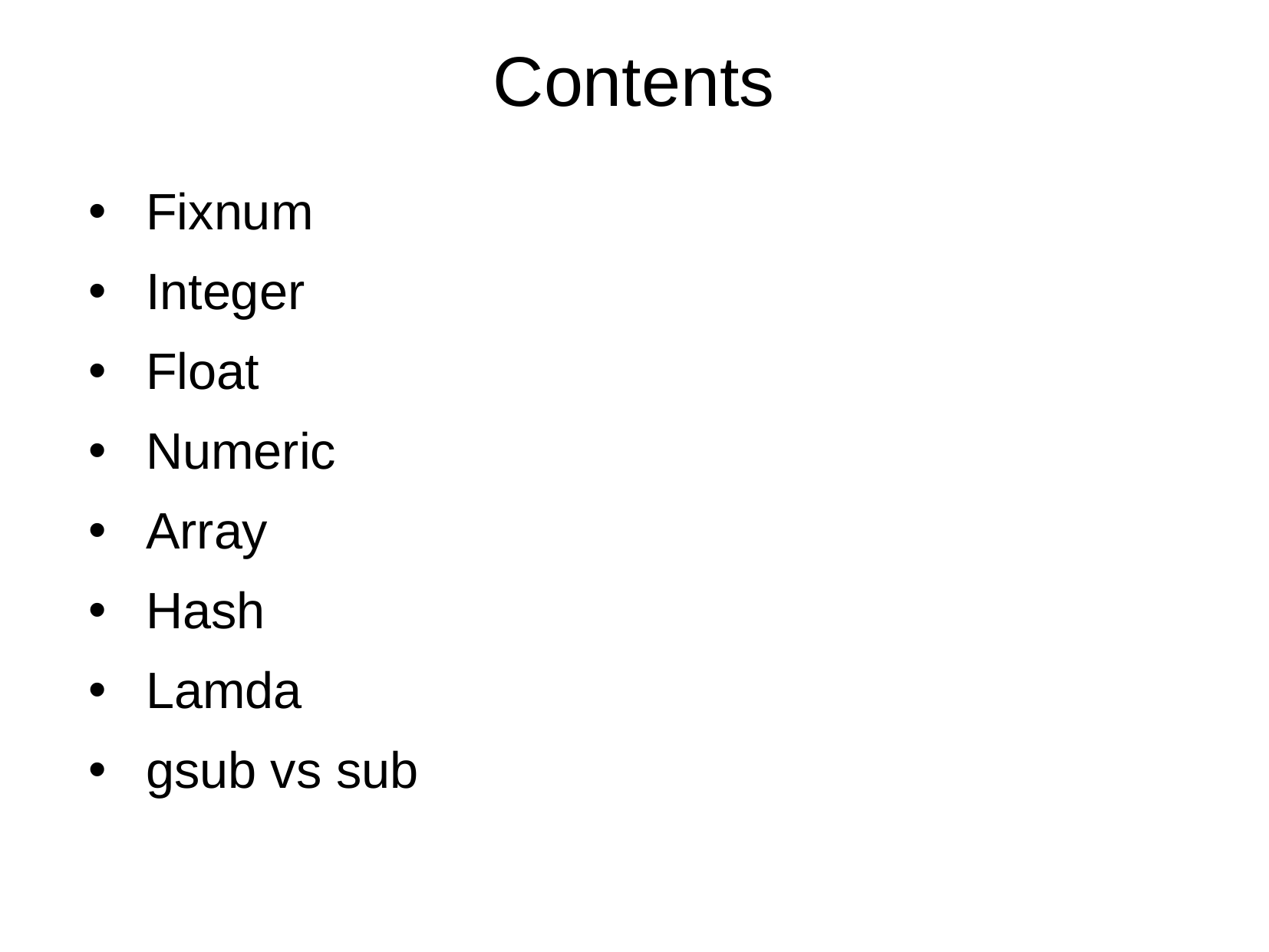

Contents
Fixnum
Integer
Float
Numeric
Array
Hash
Lamda
gsub vs sub